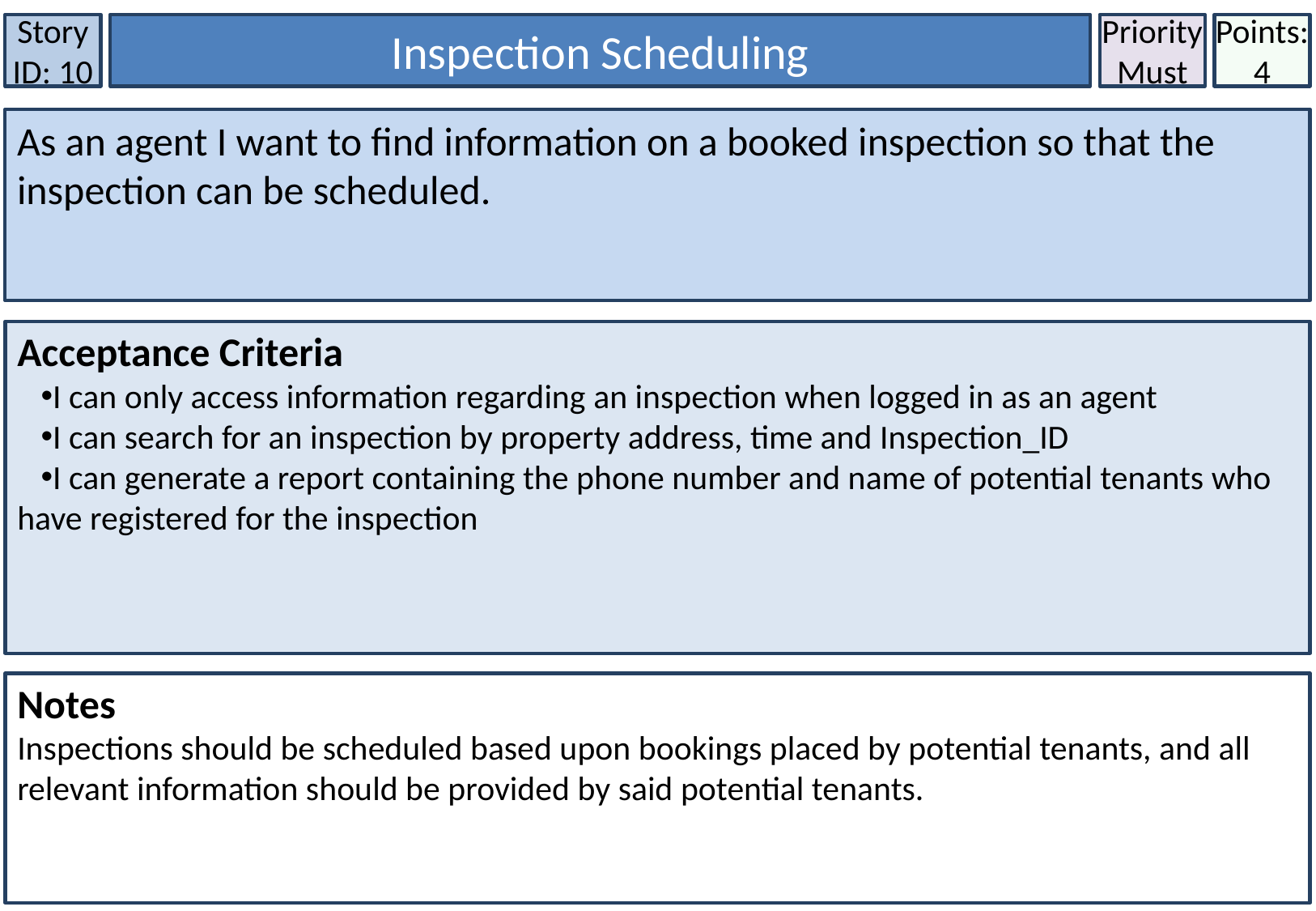

Story ID: 10
Inspection Scheduling
Priority
Must
Points:
4
As an agent I want to find information on a booked inspection so that the inspection can be scheduled.
Acceptance Criteria
I can only access information regarding an inspection when logged in as an agent
I can search for an inspection by property address, time and Inspection_ID
I can generate a report containing the phone number and name of potential tenants who have registered for the inspection
Notes
Inspections should be scheduled based upon bookings placed by potential tenants, and all relevant information should be provided by said potential tenants.